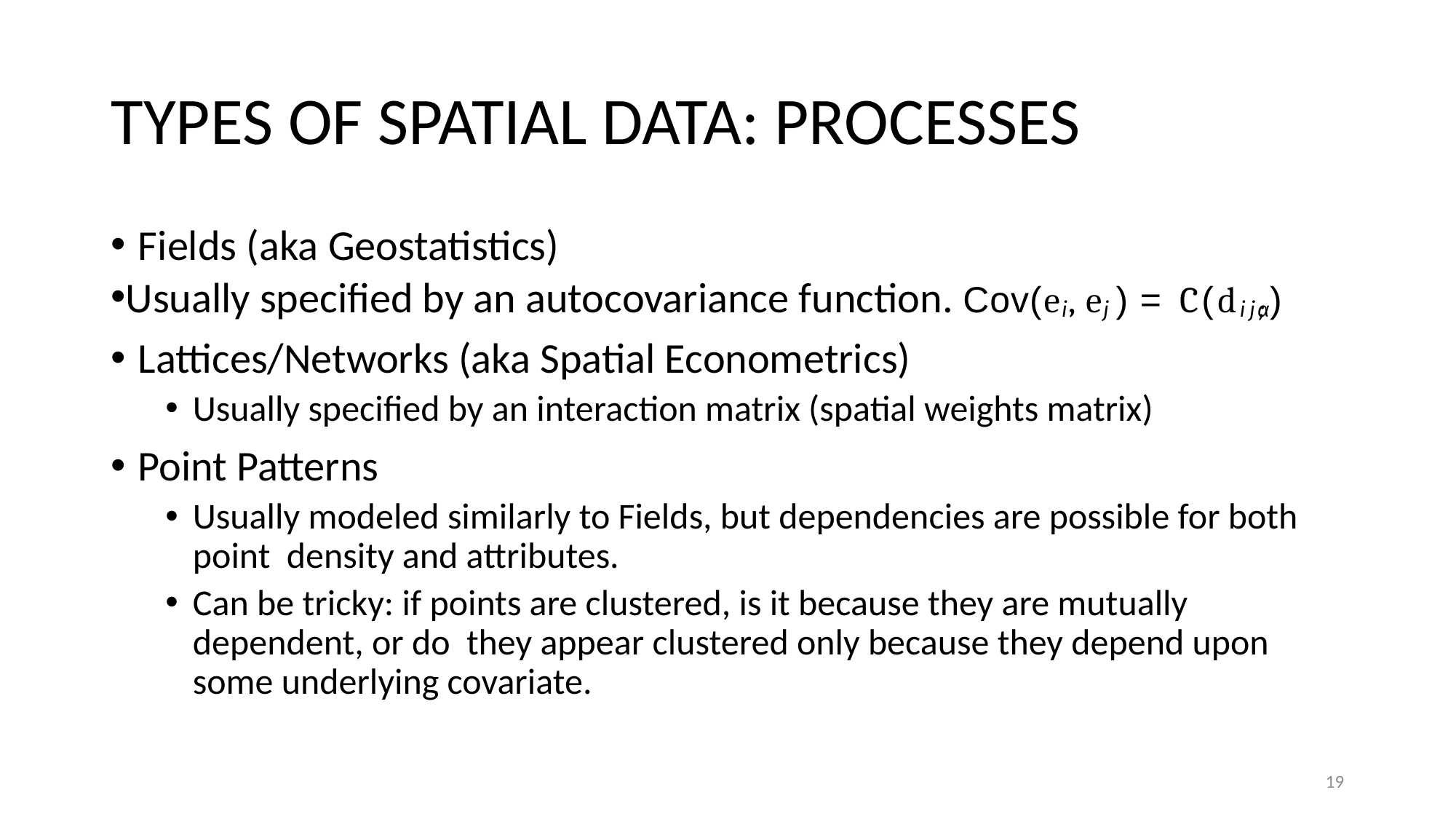

# TYPES OF SPATIAL DATA: PROCESSES
Fields (aka Geostatistics)
Usually specified by an autocovariance function. Cov(ei, ej ) = C(dij; α)
Lattices/Networks (aka Spatial Econometrics)
Usually specified by an interaction matrix (spatial weights matrix)
Point Patterns
Usually modeled similarly to Fields, but dependencies are possible for both point  density and attributes.
Can be tricky: if points are clustered, is it because they are mutually dependent, or do  they appear clustered only because they depend upon some underlying covariate.

19